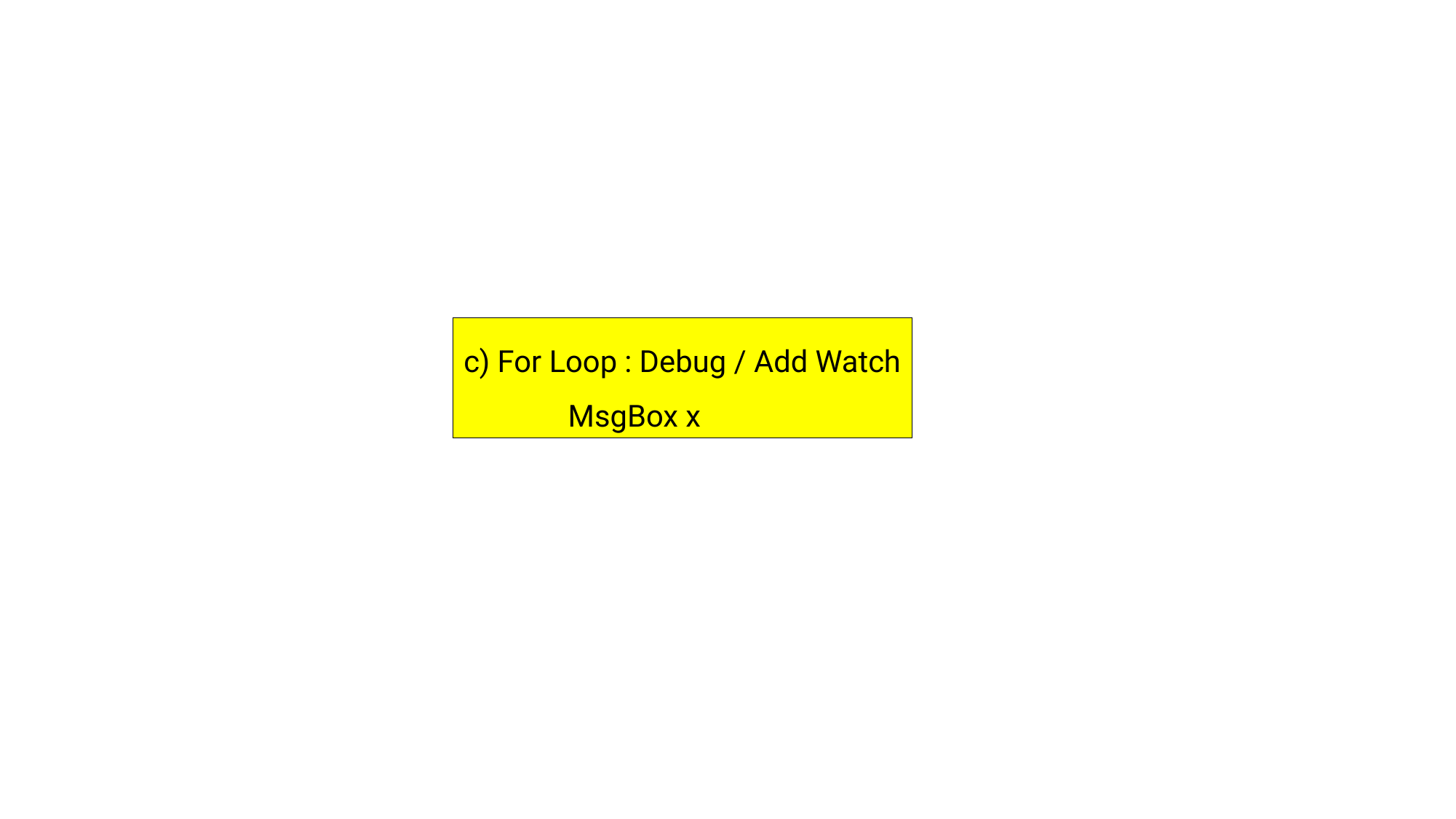

c) For Loop : Debug / Add Watch
              MsgBox x